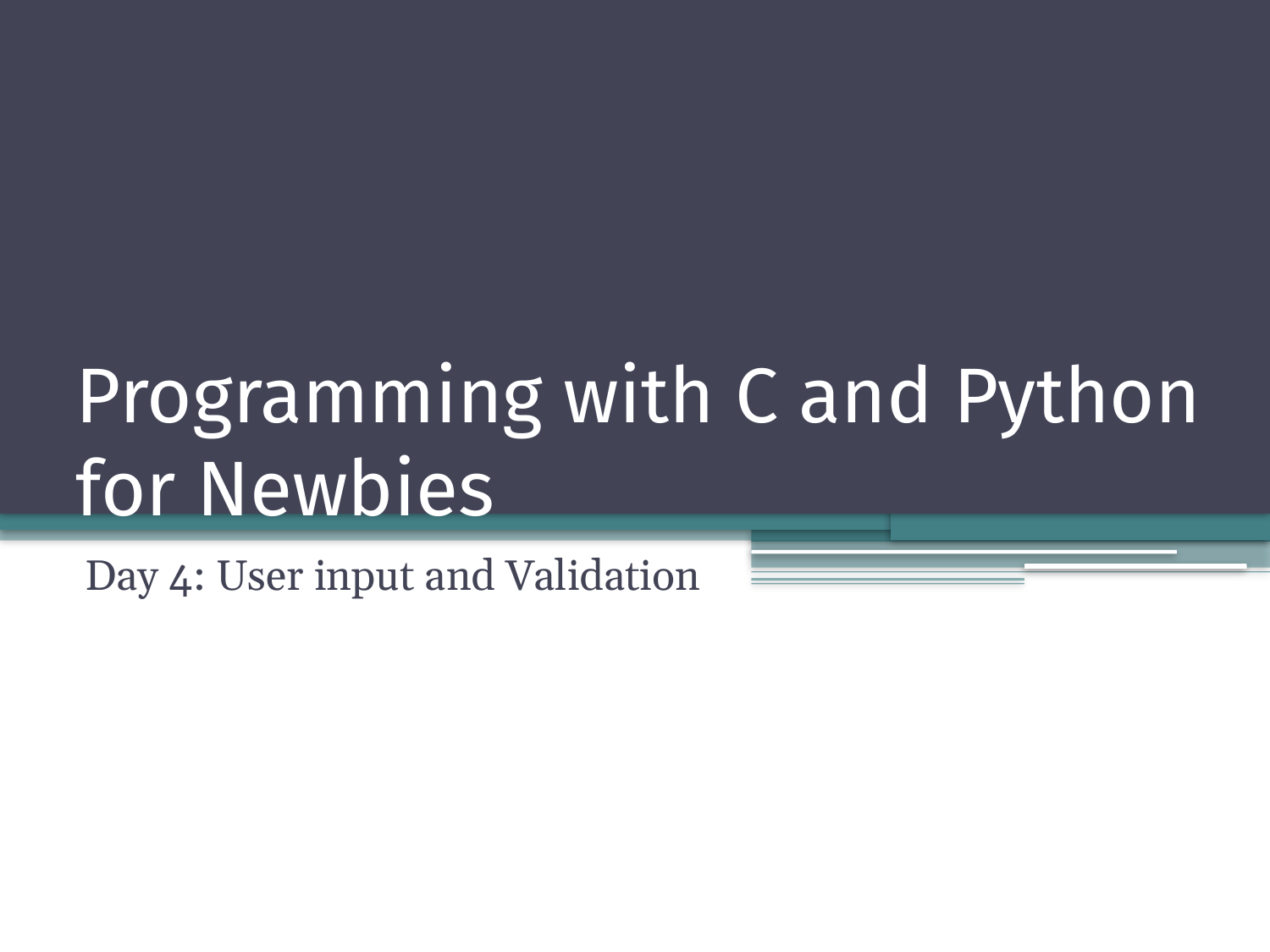

# Programming with C and Python for Newbies
Day 4: User input and Validation